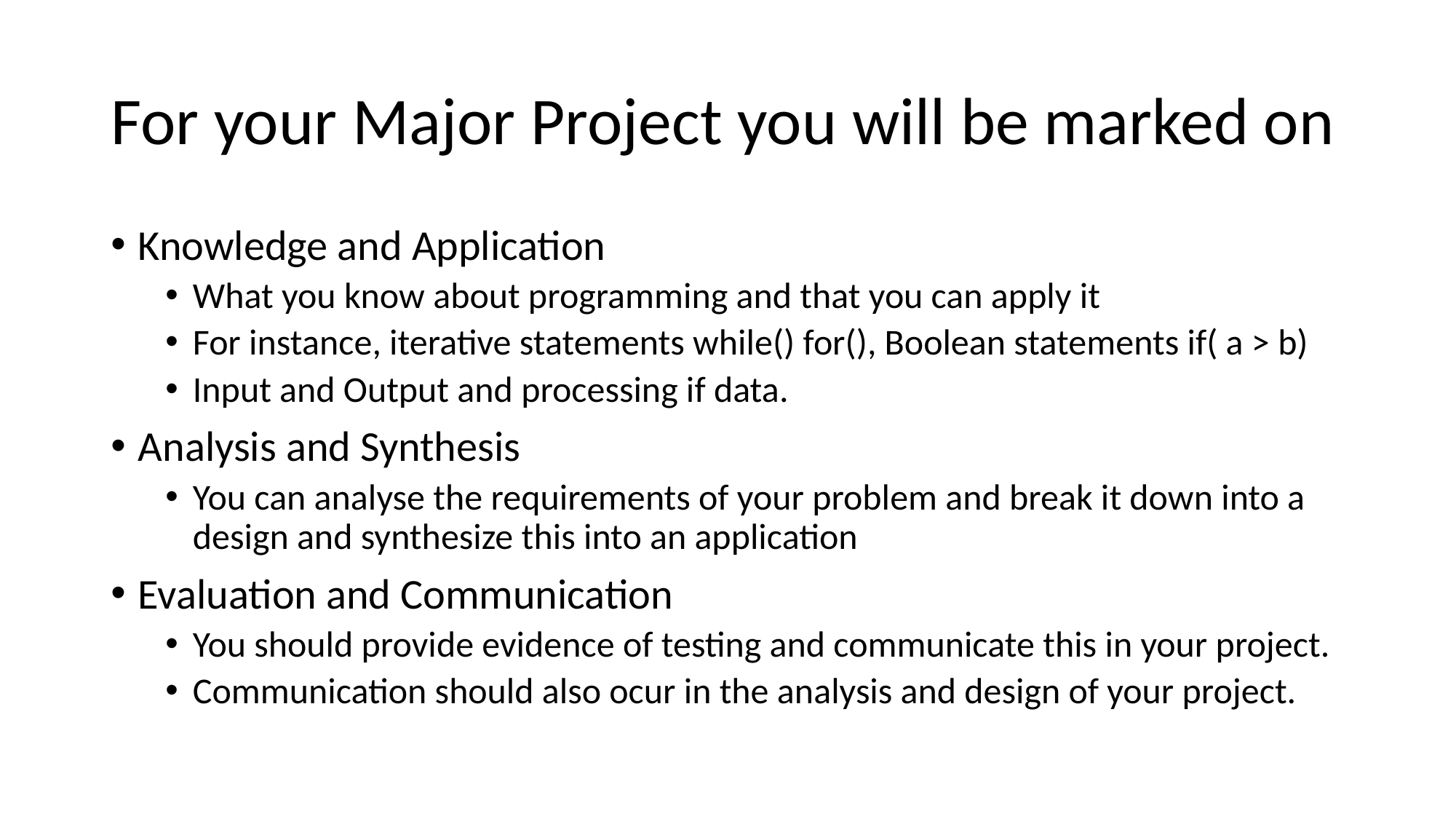

# For your Major Project you will be marked on
Knowledge and Application
What you know about programming and that you can apply it
For instance, iterative statements while() for(), Boolean statements if( a > b)
Input and Output and processing if data.
Analysis and Synthesis
You can analyse the requirements of your problem and break it down into a design and synthesize this into an application
Evaluation and Communication
You should provide evidence of testing and communicate this in your project.
Communication should also ocur in the analysis and design of your project.